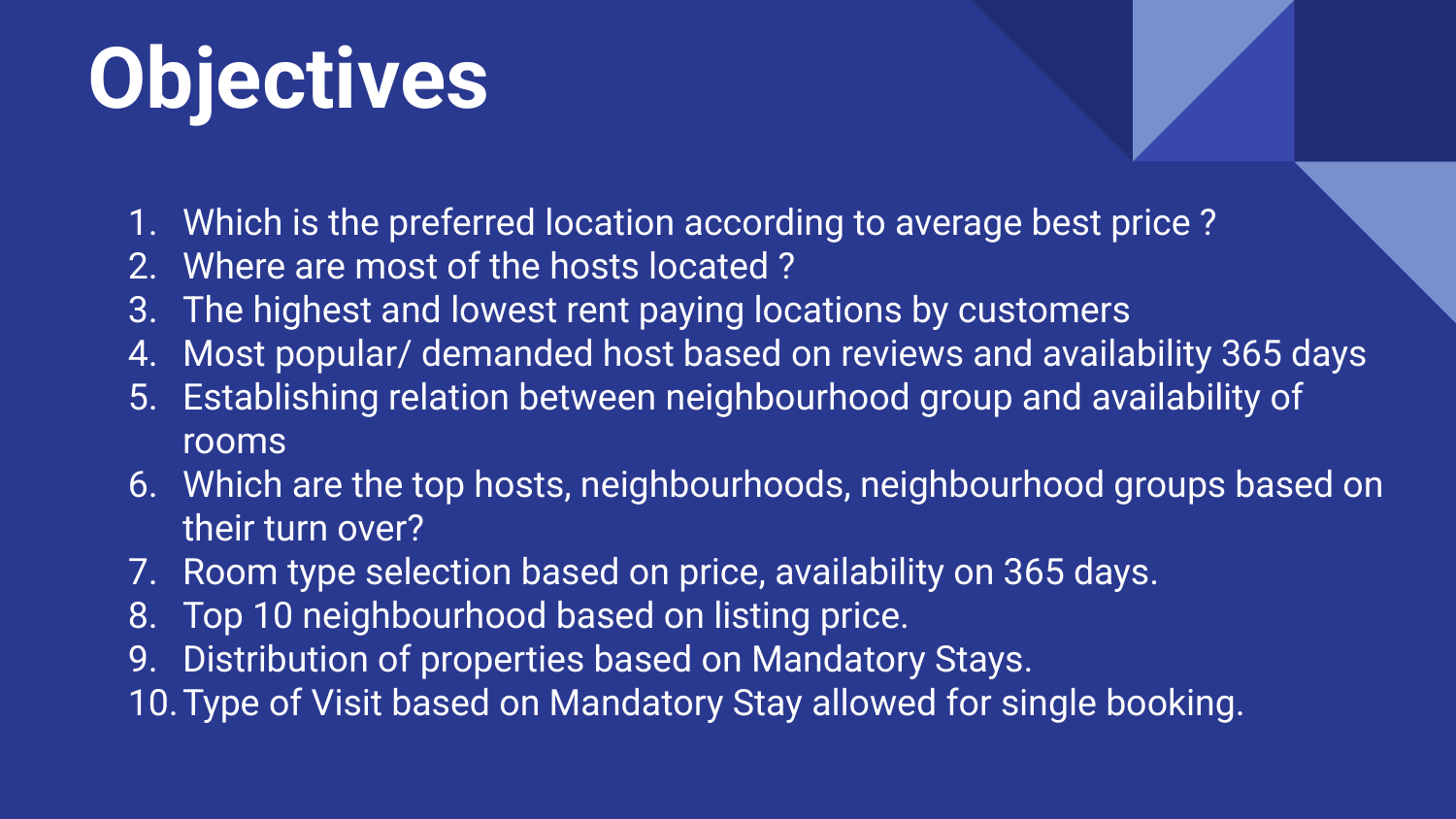

# Objectives
Which is the preferred location according to average best price ?
Where are most of the hosts located ?
The highest and lowest rent paying locations by customers
Most popular/ demanded host based on reviews and availability 365 days
Establishing relation between neighbourhood group and availability of rooms
Which are the top hosts, neighbourhoods, neighbourhood groups based on their turn over?
Room type selection based on price, availability on 365 days.
Top 10 neighbourhood based on listing price.
Distribution of properties based on Mandatory Stays.
Type of Visit based on Mandatory Stay allowed for single booking.